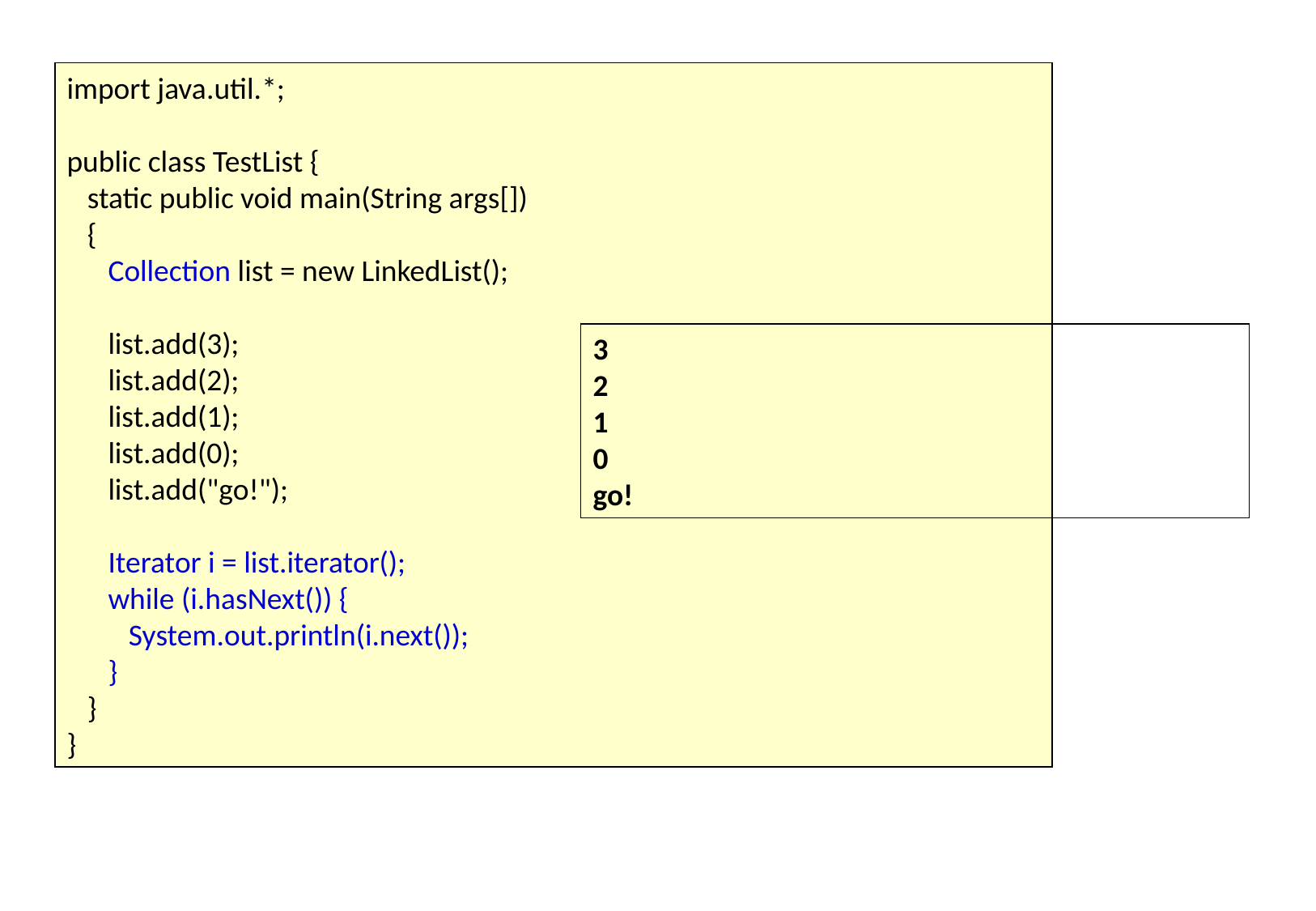

import java.util.*;

public class TestList {
   static public void main(String args[])
   {
      Collection list = new LinkedList();

      list.add(3);
      list.add(2);
      list.add(1);
      list.add(0);
      list.add("go!");

      Iterator i = list.iterator();
      while (i.hasNext()) {
         System.out.println(i.next());
      }
   }
}
3
2
1
0
go!
11/18/2021
Cấu trúc dữ liệu trong Java
44